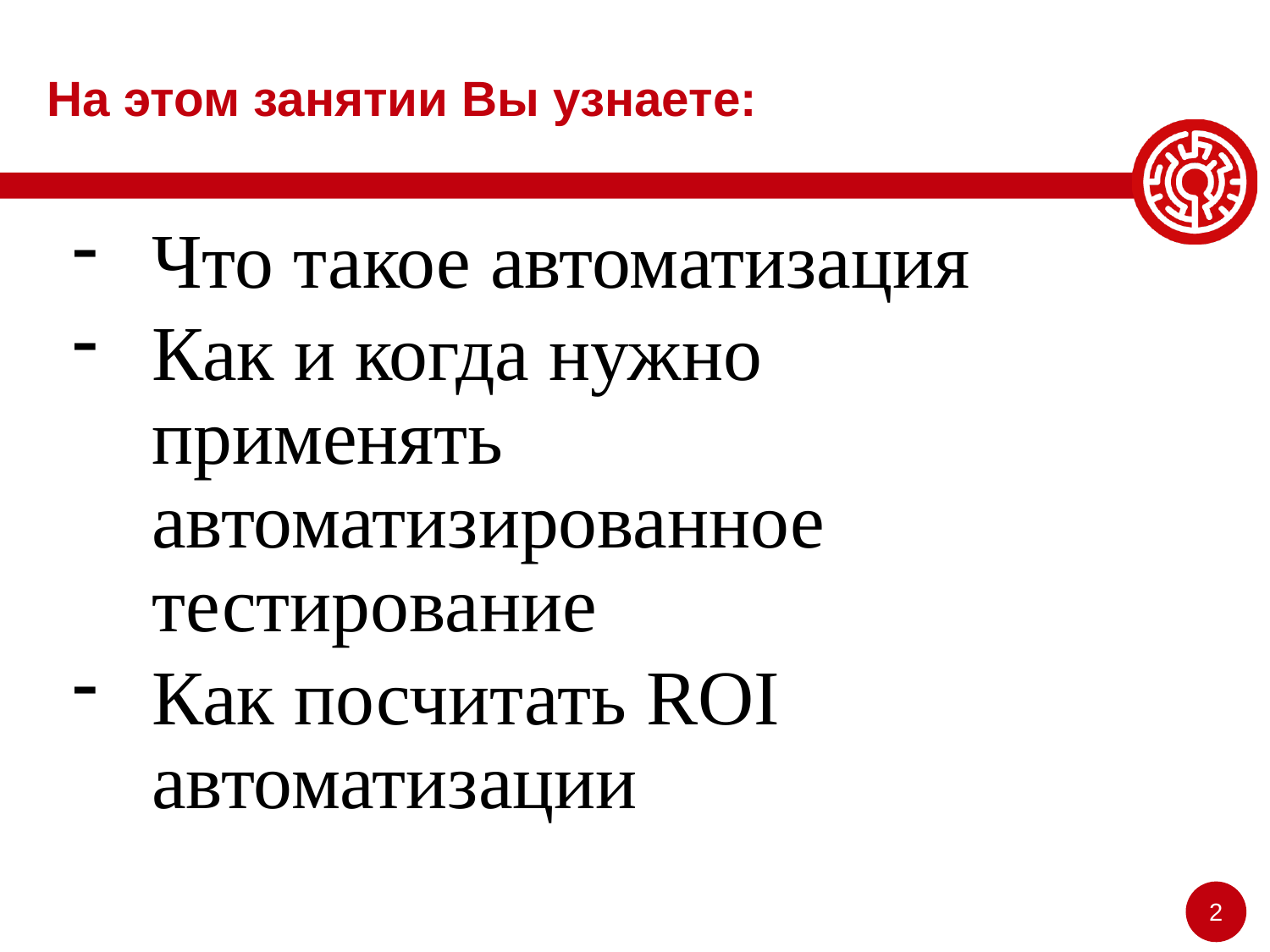

# На этом занятии Вы узнаете:
Что такое автоматизация
Как и когда нужно применять автоматизированное тестирование
Как посчитать ROI автоматизации
2